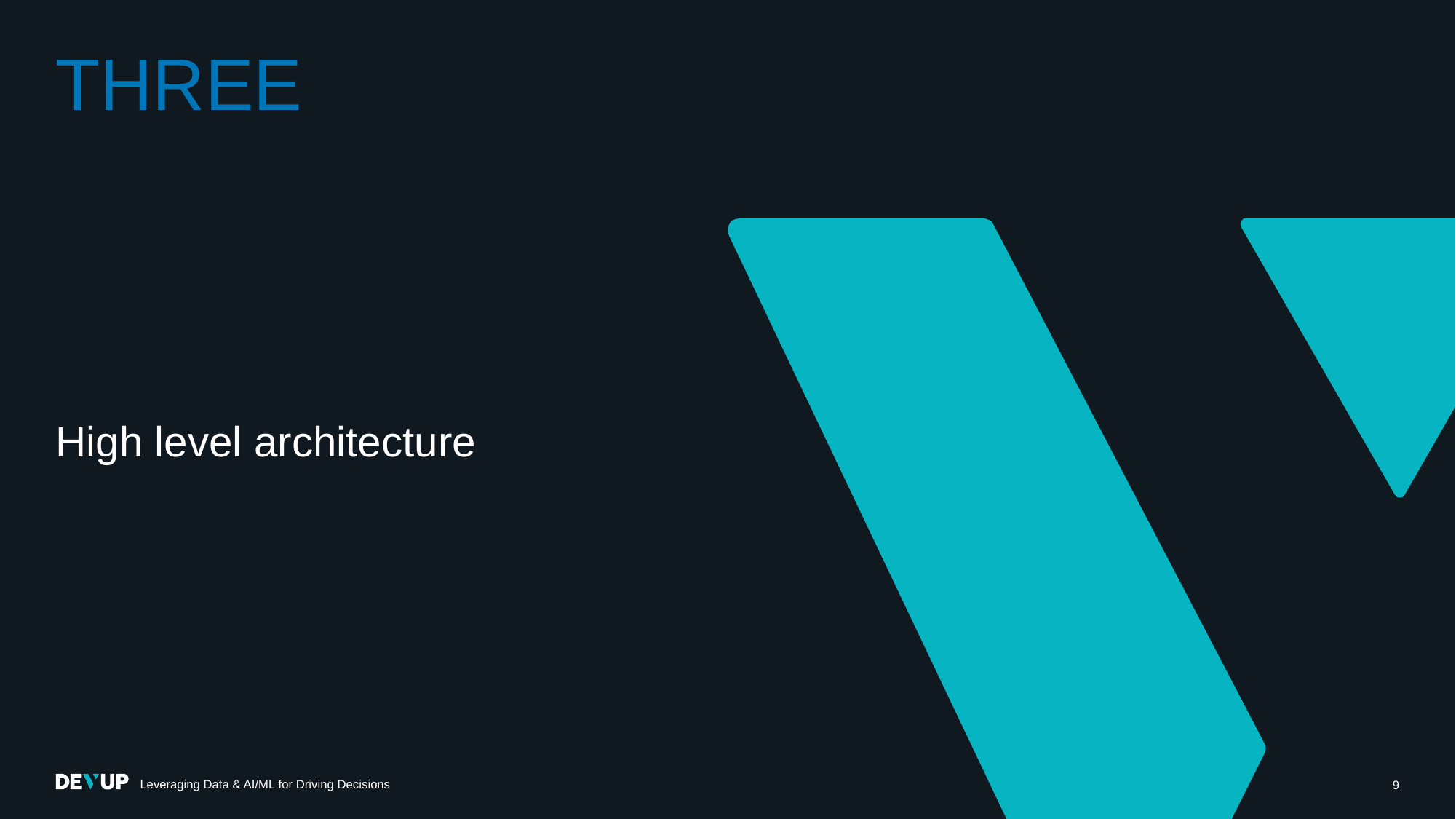

# THREE
High level architecture
Leveraging Data & AI/ML for Driving Decisions
9